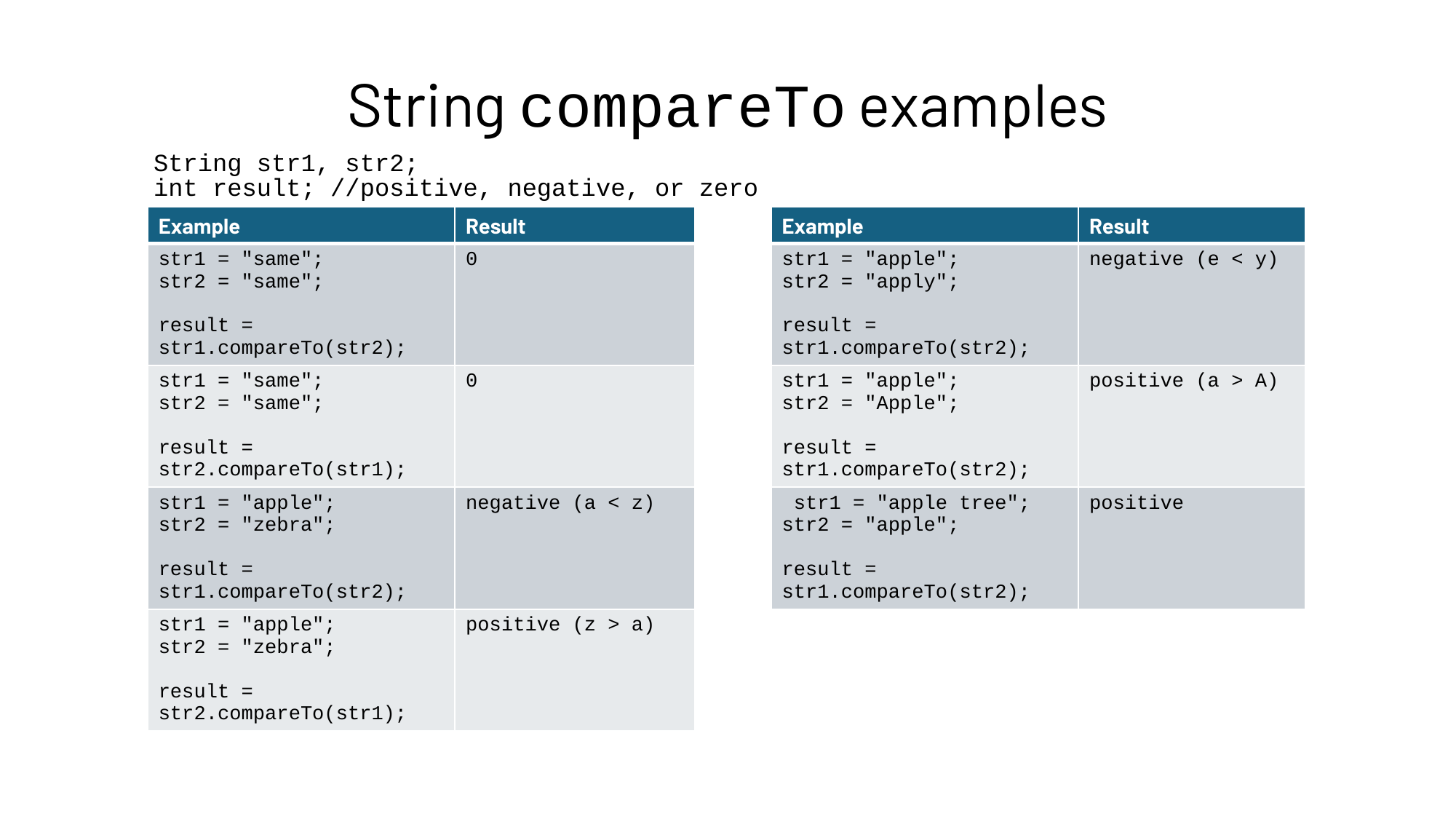

# String compareTo examples
String str1, str2;
int result; //positive, negative, or zero
| Example | Result |
| --- | --- |
| str1 = "same"; str2 = "same"; result = str1.compareTo(str2); | 0 |
| str1 = "same"; str2 = "same"; result = str2.compareTo(str1); | 0 |
| str1 = "apple"; str2 = "zebra"; result = str1.compareTo(str2); | negative (a < z) |
| str1 = "apple"; str2 = "zebra"; result = str2.compareTo(str1); | positive (z > a) |
| Example | Result |
| --- | --- |
| str1 = "apple"; str2 = "apply"; result = str1.compareTo(str2); | negative (e < y) |
| str1 = "apple"; str2 = "Apple"; result = str1.compareTo(str2); | positive (a > A) |
| str1 = "apple tree"; str2 = "apple"; result = str1.compareTo(str2); | positive |